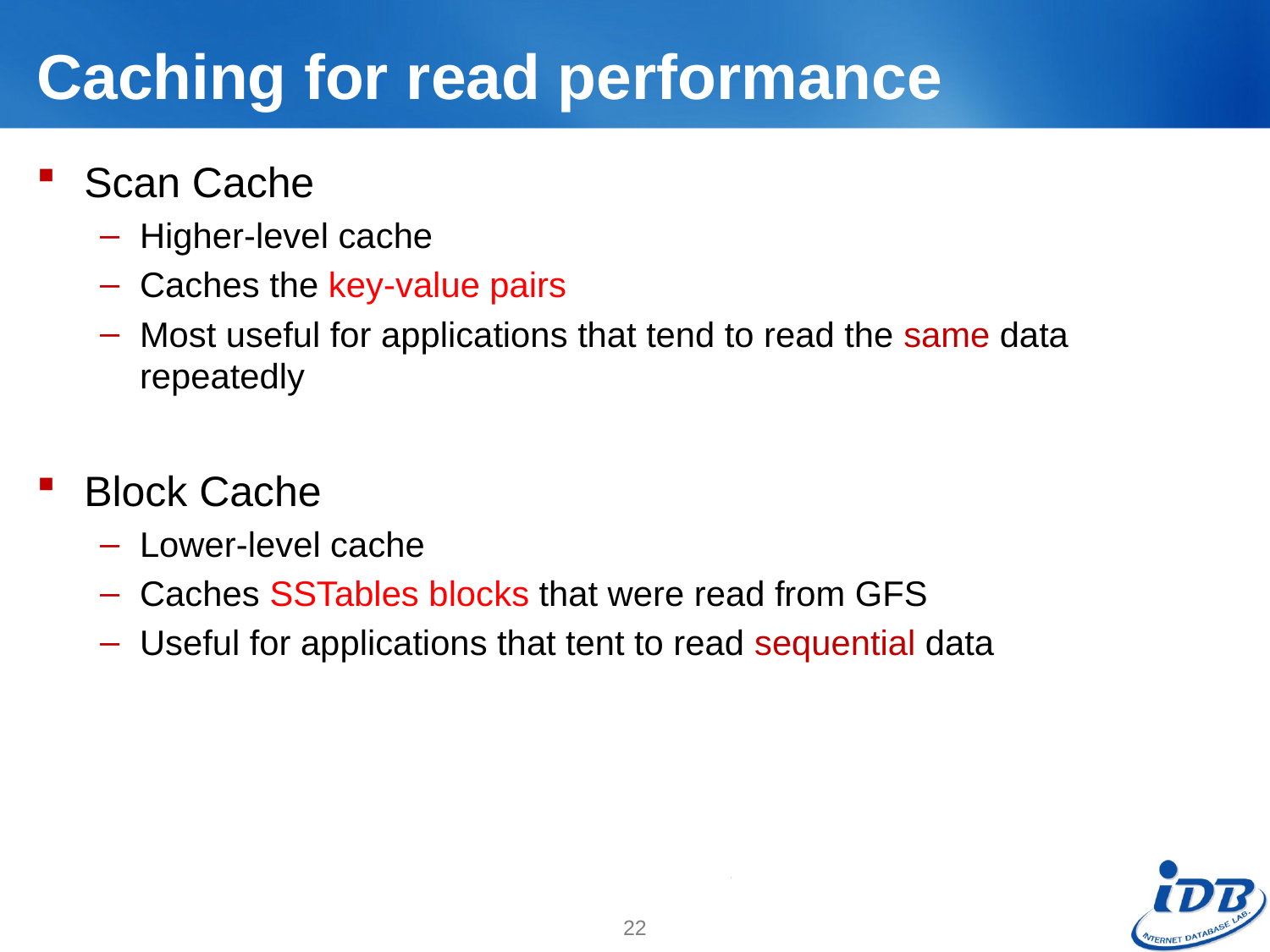

# Caching for read performance
Scan Cache
Higher-level cache
Caches the key-value pairs
Most useful for applications that tend to read the same data repeatedly

Block Cache
Lower-level cache
Caches SSTables blocks that were read from GFS
Useful for applications that tent to read sequential data
22